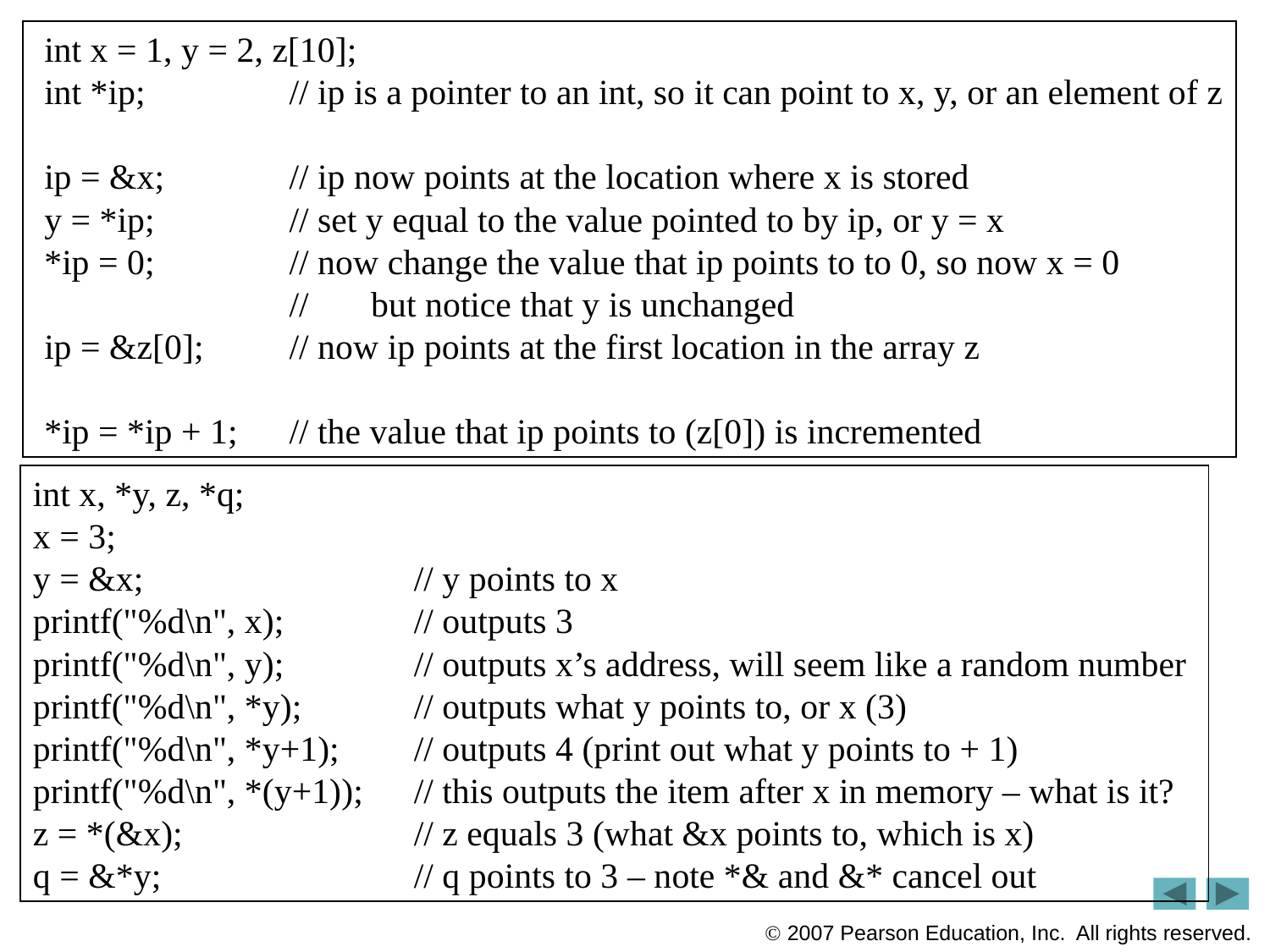

int x = 1, y = 2, z[10];
 int *ip;		// ip is a pointer to an int, so it can point to x, y, or an element of z

 ip = &x;	// ip now points at the location where x is stored
 y = *ip;		// set y equal to the value pointed to by ip, or y = x
 *ip = 0;		// now change the value that ip points to to 0, so now x = 0
		//       but notice that y is unchanged
 ip = &z[0];	// now ip points at the first location in the array z

 *ip = *ip + 1; 	// the value that ip points to (z[0]) is incremented
int x, *y, z, *q;
x = 3;
y = &x;			// y points to x
printf("%d\n", x);		// outputs 3
printf("%d\n", y);		// outputs x’s address, will seem like a random number
printf("%d\n", *y);	// outputs what y points to, or x (3)
printf("%d\n", *y+1);	// outputs 4 (print out what y points to + 1)
printf("%d\n", *(y+1));	// this outputs the item after x in memory – what is it?
z = *(&x);		// z equals 3 (what &x points to, which is x)
q = &*y;		// q points to 3 – note *& and &* cancel out